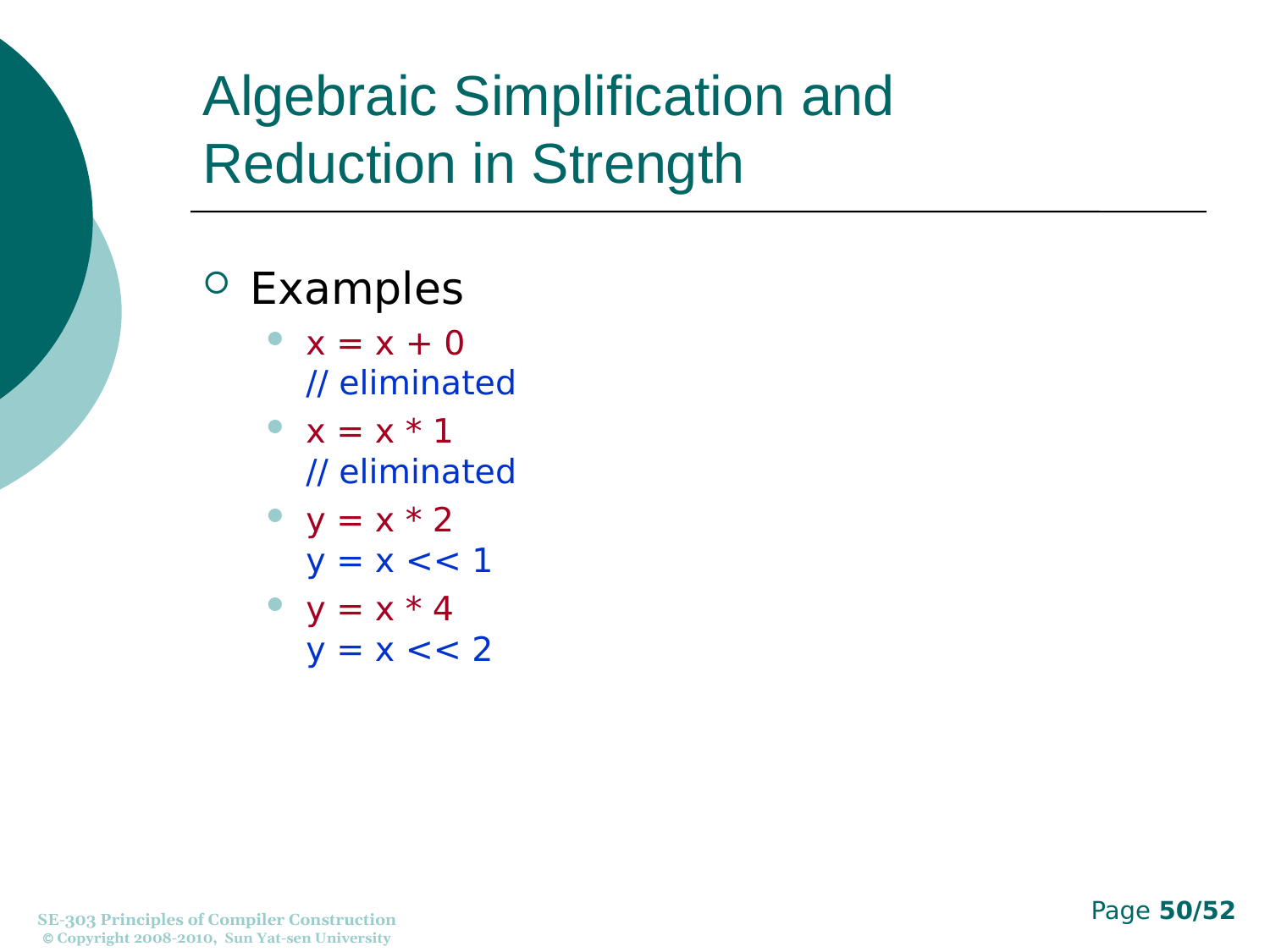

# Algebraic Simplification and Reduction in Strength
Examples
x = x + 0
// eliminated
x = x * 1
// eliminated
y = x * 2
y = x << 1
y = x * 4
y = x << 2
SE-303 Principles of Compiler Construction
© Copyright 2008-2010,  Sun Yat-sen University